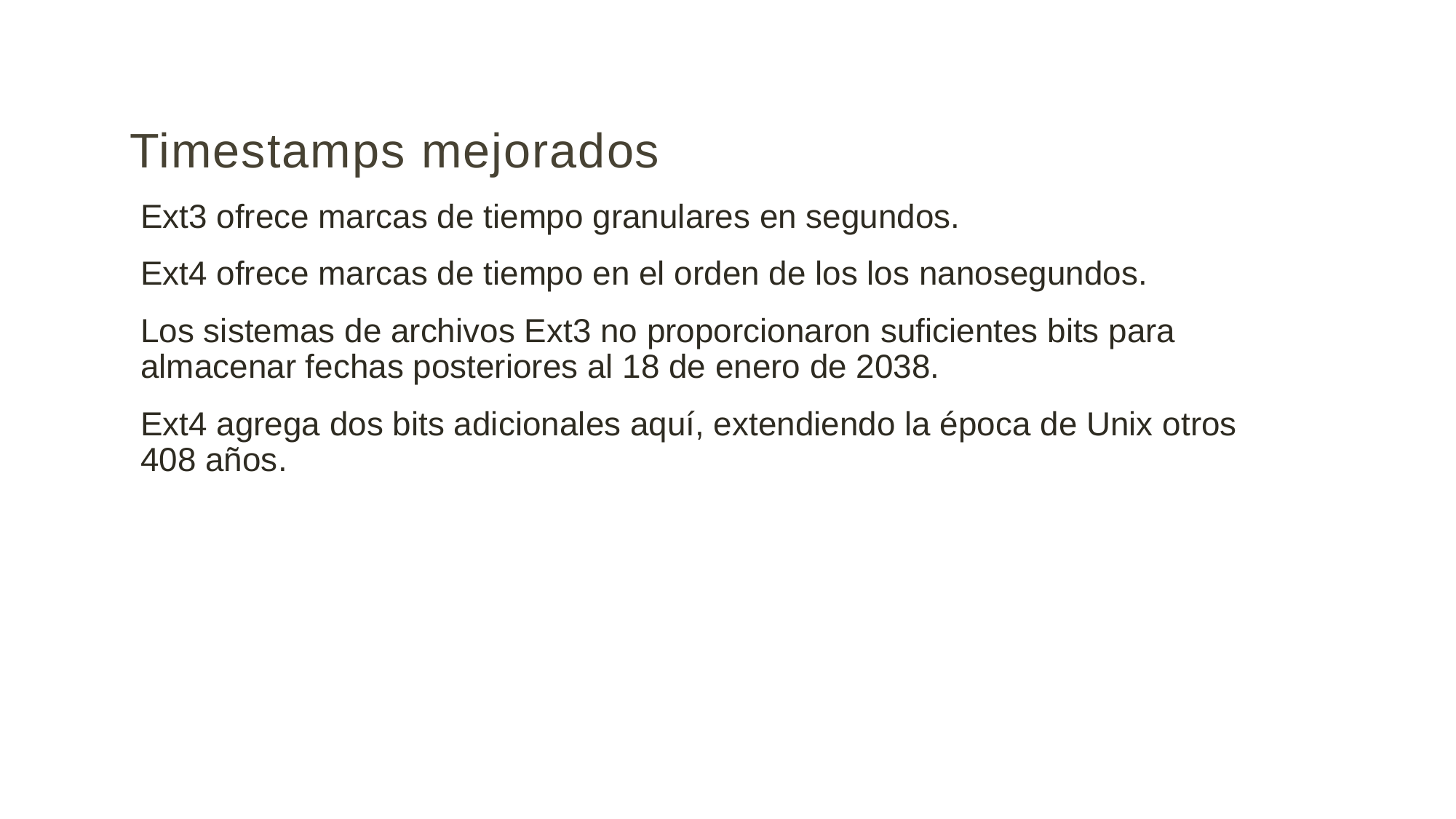

Timestamps mejorados
Ext3 ofrece marcas de tiempo granulares en segundos.
Ext4 ofrece marcas de tiempo en el orden de los los nanosegundos.
Los sistemas de archivos Ext3 no proporcionaron suficientes bits para almacenar fechas posteriores al 18 de enero de 2038.
Ext4 agrega dos bits adicionales aquí, extendiendo la época de Unix otros 408 años.